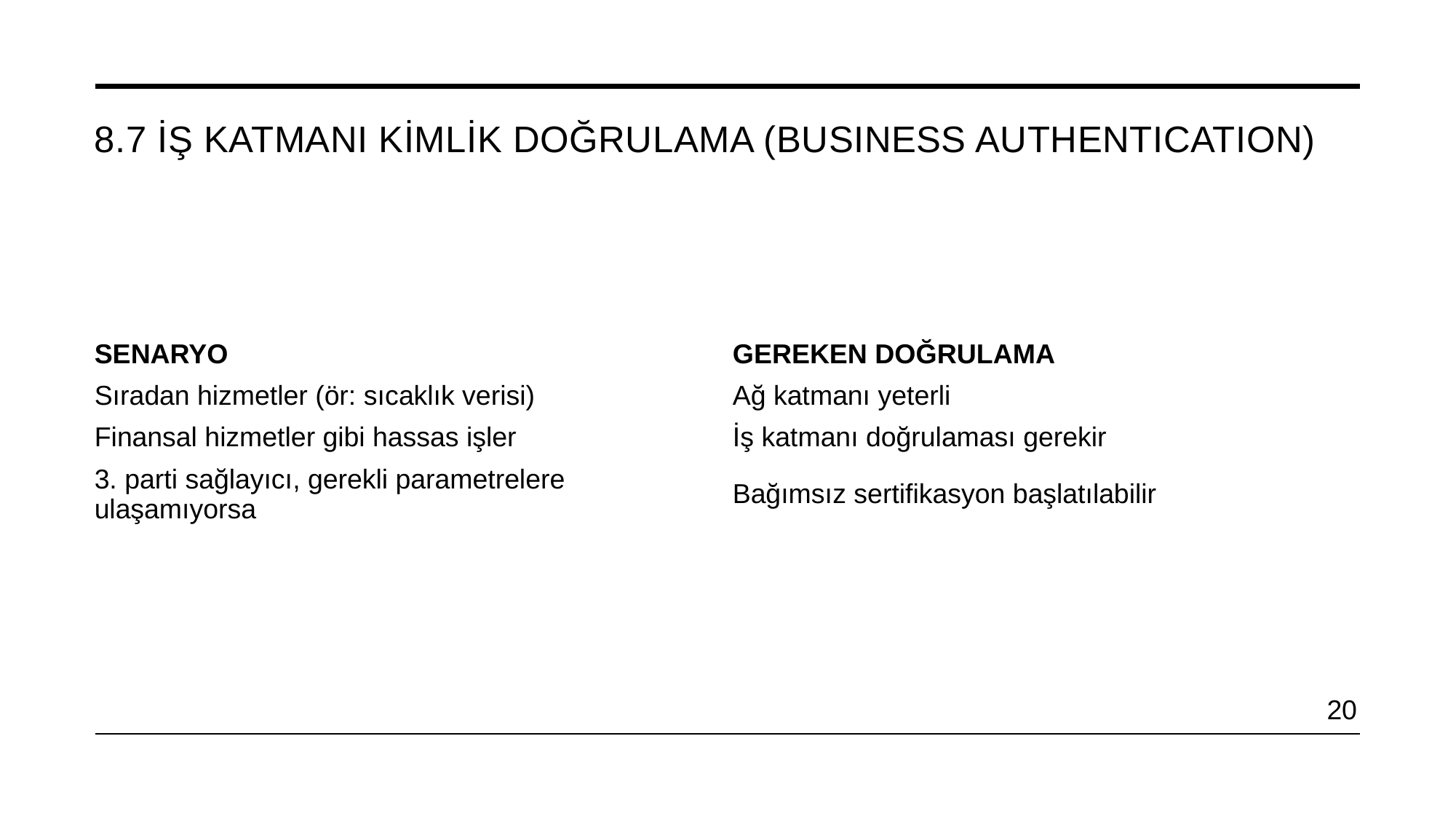

# 8.7 İş Katmanı Kimlik Doğrulama (BusIness AuthentIcatIon)
| SENARYO | GEREKEN DOĞRULAMA |
| --- | --- |
| Sıradan hizmetler (ör: sıcaklık verisi) | Ağ katmanı yeterli |
| Finansal hizmetler gibi hassas işler | İş katmanı doğrulaması gerekir |
| 3. parti sağlayıcı, gerekli parametrelere ulaşamıyorsa | Bağımsız sertifikasyon başlatılabilir |
20